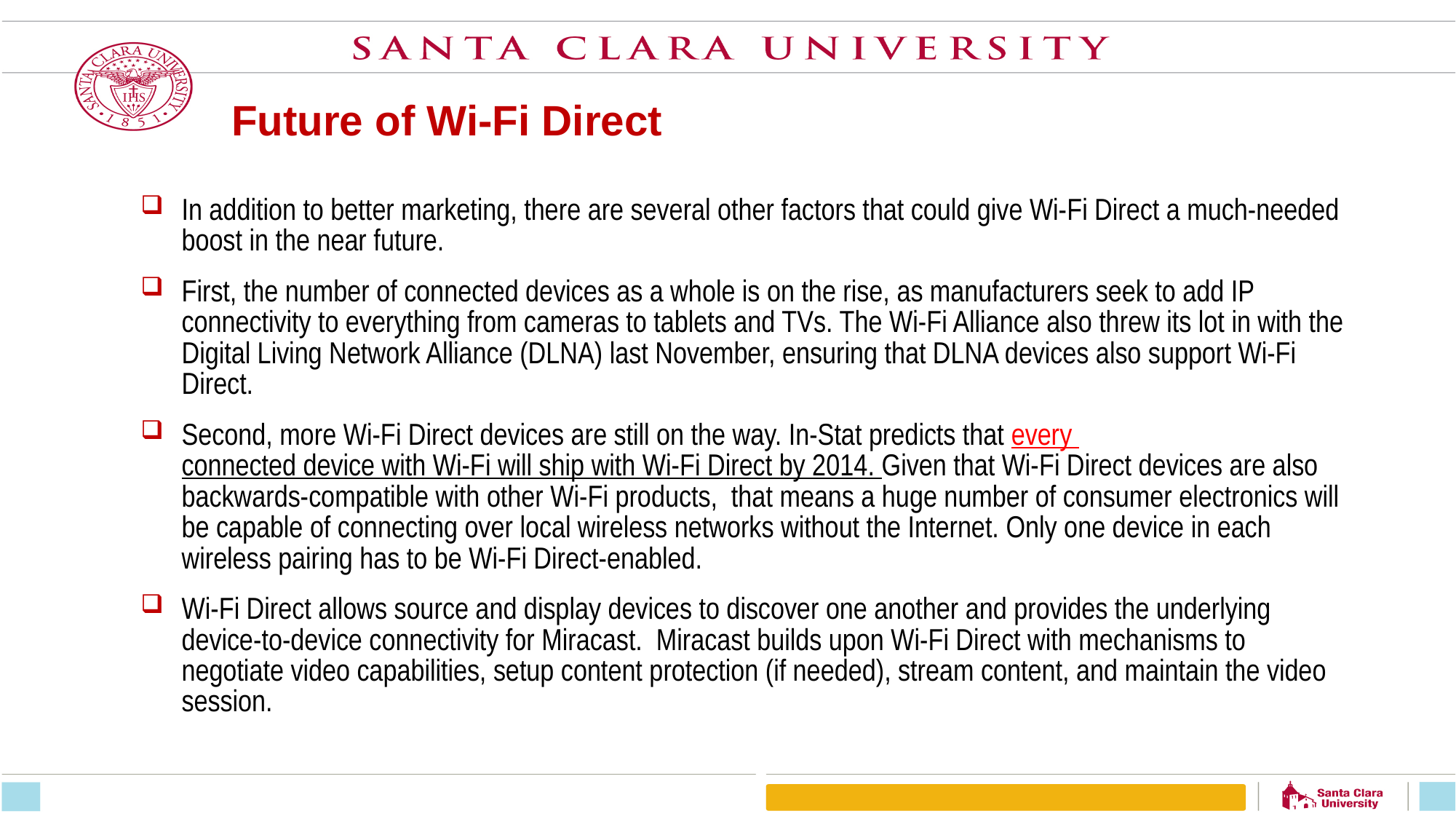

# Future of Wi-Fi Direct
In addition to better marketing, there are several other factors that could give Wi-Fi Direct a much-needed boost in the near future.
First, the number of connected devices as a whole is on the rise, as manufacturers seek to add IP connectivity to everything from cameras to tablets and TVs. The Wi-Fi Alliance also threw its lot in with the Digital Living Network Alliance (DLNA) last November, ensuring that DLNA devices also support Wi-Fi Direct.
Second, more Wi-Fi Direct devices are still on the way. In-Stat predicts that every connected device with Wi-Fi will ship with Wi-Fi Direct by 2014. Given that Wi-Fi Direct devices are also backwards-compatible with other Wi-Fi products,  that means a huge number of consumer electronics will be capable of connecting over local wireless networks without the Internet. Only one device in each wireless pairing has to be Wi-Fi Direct-enabled.
Wi-Fi Direct allows source and display devices to discover one another and provides the underlying device-to-device connectivity for Miracast.  Miracast builds upon Wi-Fi Direct with mechanisms to negotiate video capabilities, setup content protection (if needed), stream content, and maintain the video session.